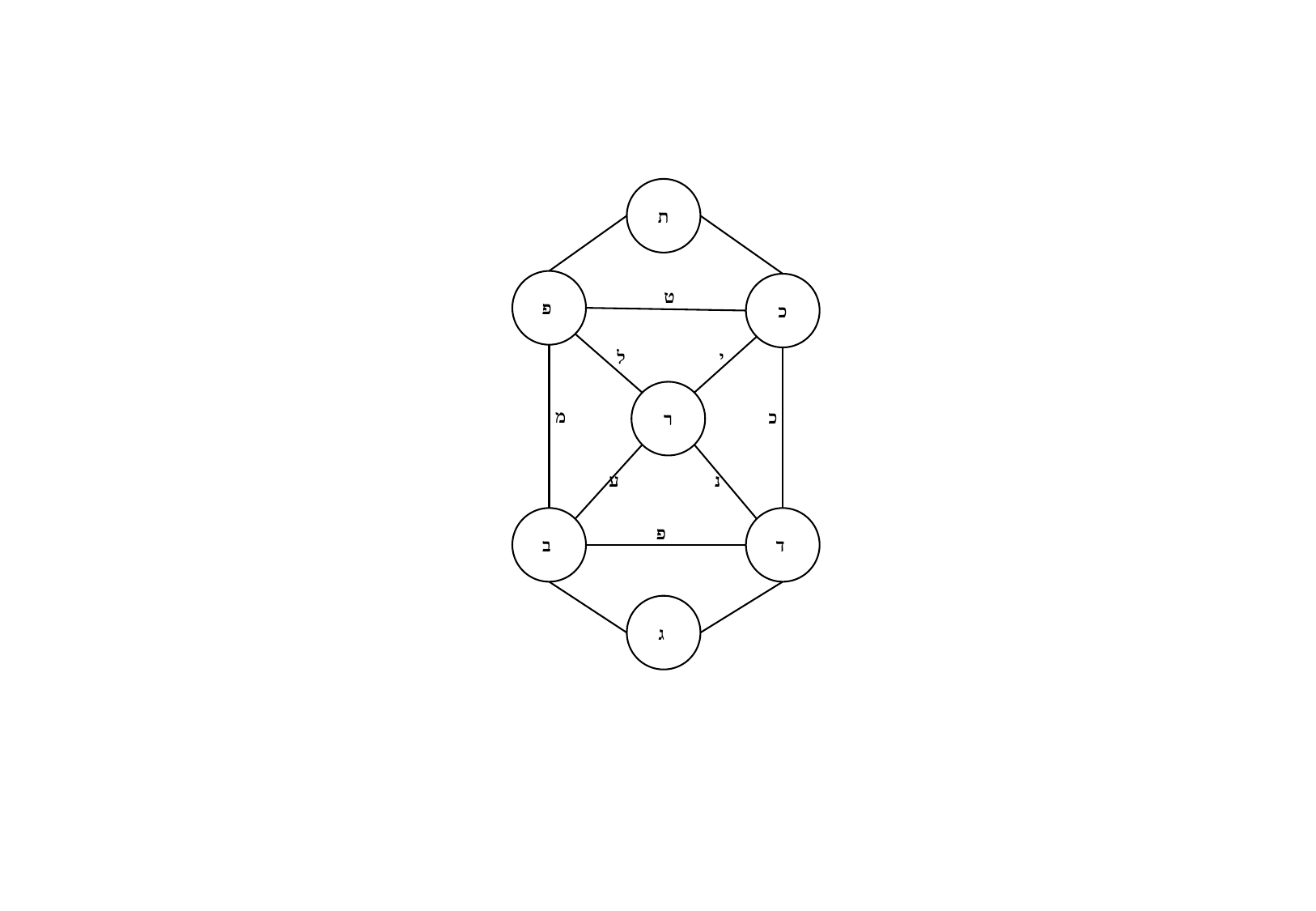

ת
פ
כ
ט
ל
י
ר
מ
כ
נ
ע
ב
ד
פ
ג